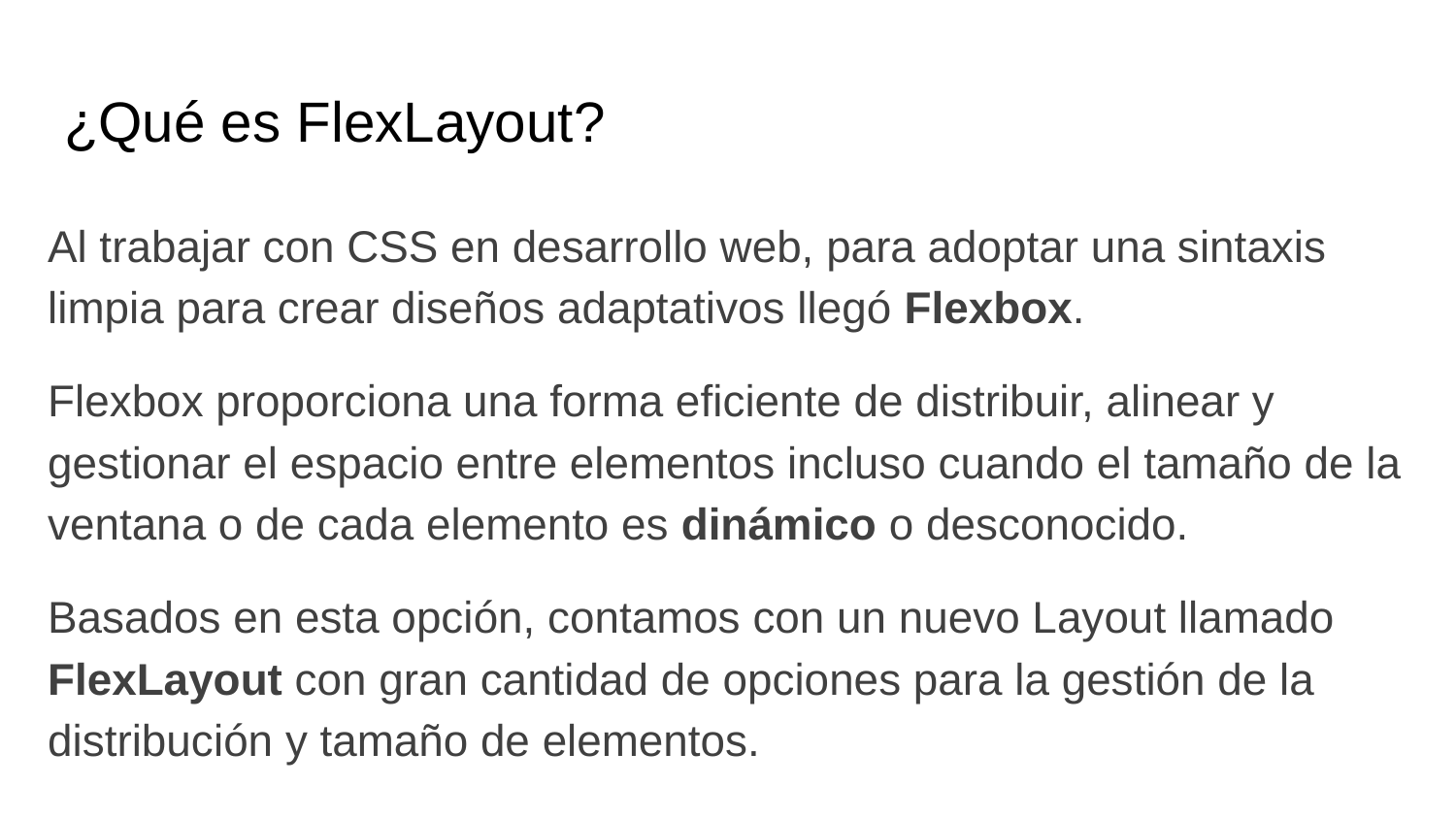

# ¿Qué es FlexLayout?
Al trabajar con CSS en desarrollo web, para adoptar una sintaxis limpia para crear diseños adaptativos llegó Flexbox.
Flexbox proporciona una forma eficiente de distribuir, alinear y gestionar el espacio entre elementos incluso cuando el tamaño de la ventana o de cada elemento es dinámico o desconocido.
Basados en esta opción, contamos con un nuevo Layout llamado FlexLayout con gran cantidad de opciones para la gestión de la distribución y tamaño de elementos.